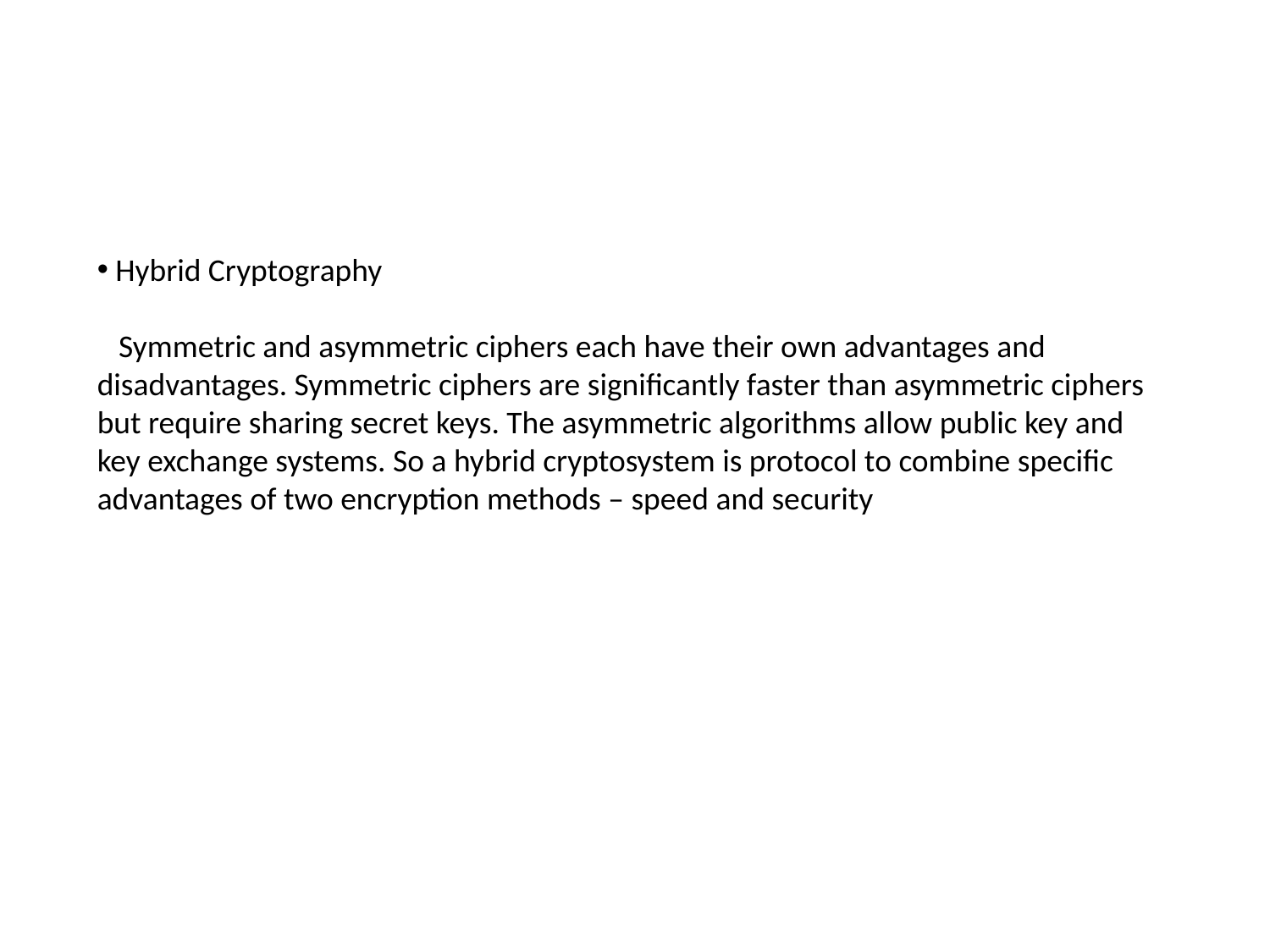

#
 Hybrid Cryptography

   Symmetric and asymmetric ciphers each have their own advantages and disadvantages. Symmetric ciphers are significantly faster than asymmetric ciphers but require sharing secret keys. The asymmetric algorithms allow public key and key exchange systems. So a hybrid cryptosystem is protocol to combine specific advantages of two encryption methods – speed and security